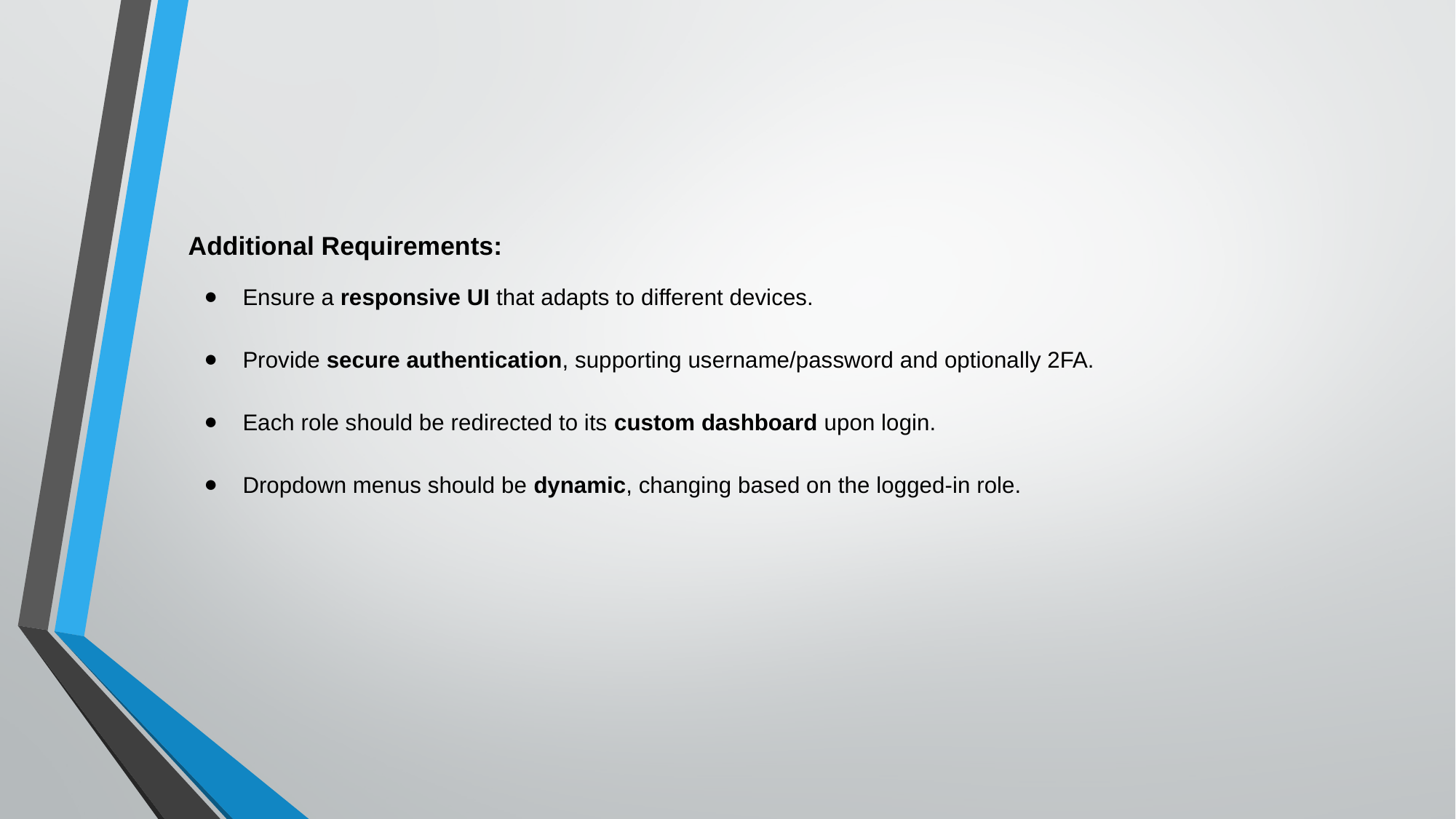

Additional Requirements:
Ensure a responsive UI that adapts to different devices.
Provide secure authentication, supporting username/password and optionally 2FA.
Each role should be redirected to its custom dashboard upon login.
Dropdown menus should be dynamic, changing based on the logged-in role.